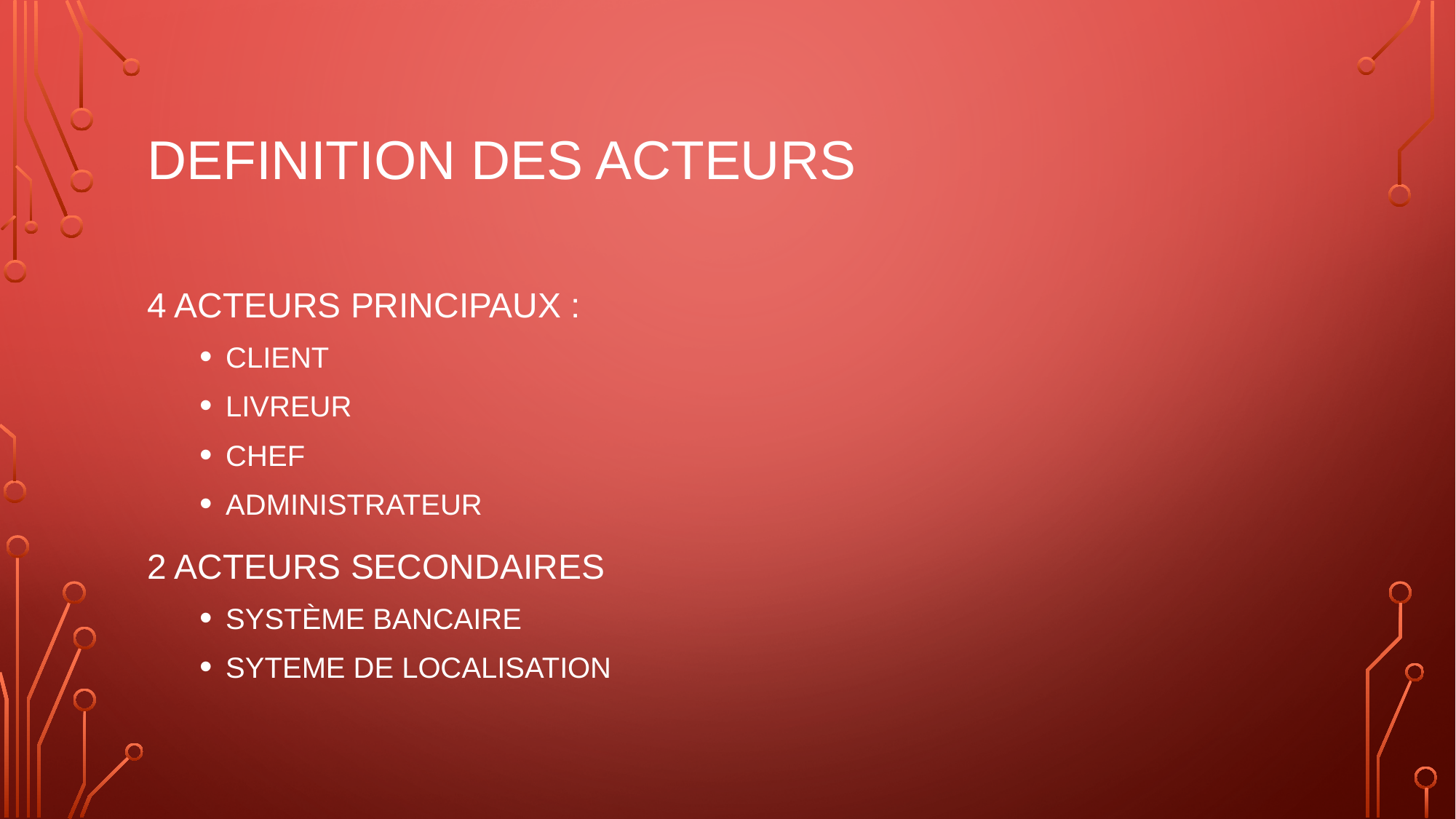

# DEFINITION DES ACTEURS
4 ACTEURS PRINCIPAUX :
CLIENT
LIVREUR
CHEF
ADMINISTRATEUR
2 ACTEURS SECONDAIRES
SYSTÈME BANCAIRE
SYTEME DE LOCALISATION